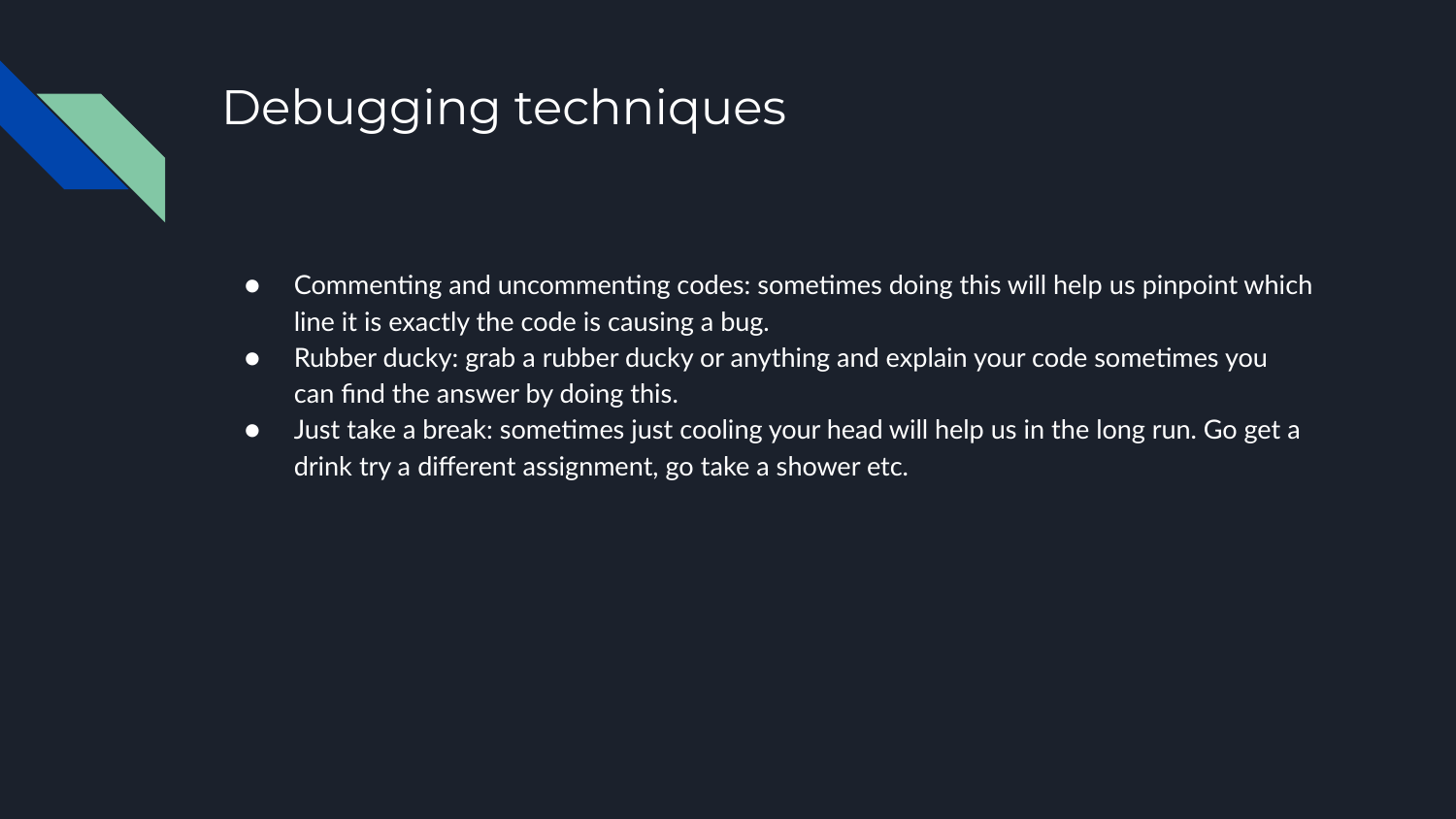

# Debugging techniques
Commenting and uncommenting codes: sometimes doing this will help us pinpoint which line it is exactly the code is causing a bug.
Rubber ducky: grab a rubber ducky or anything and explain your code sometimes you can find the answer by doing this.
Just take a break: sometimes just cooling your head will help us in the long run. Go get a drink try a different assignment, go take a shower etc.